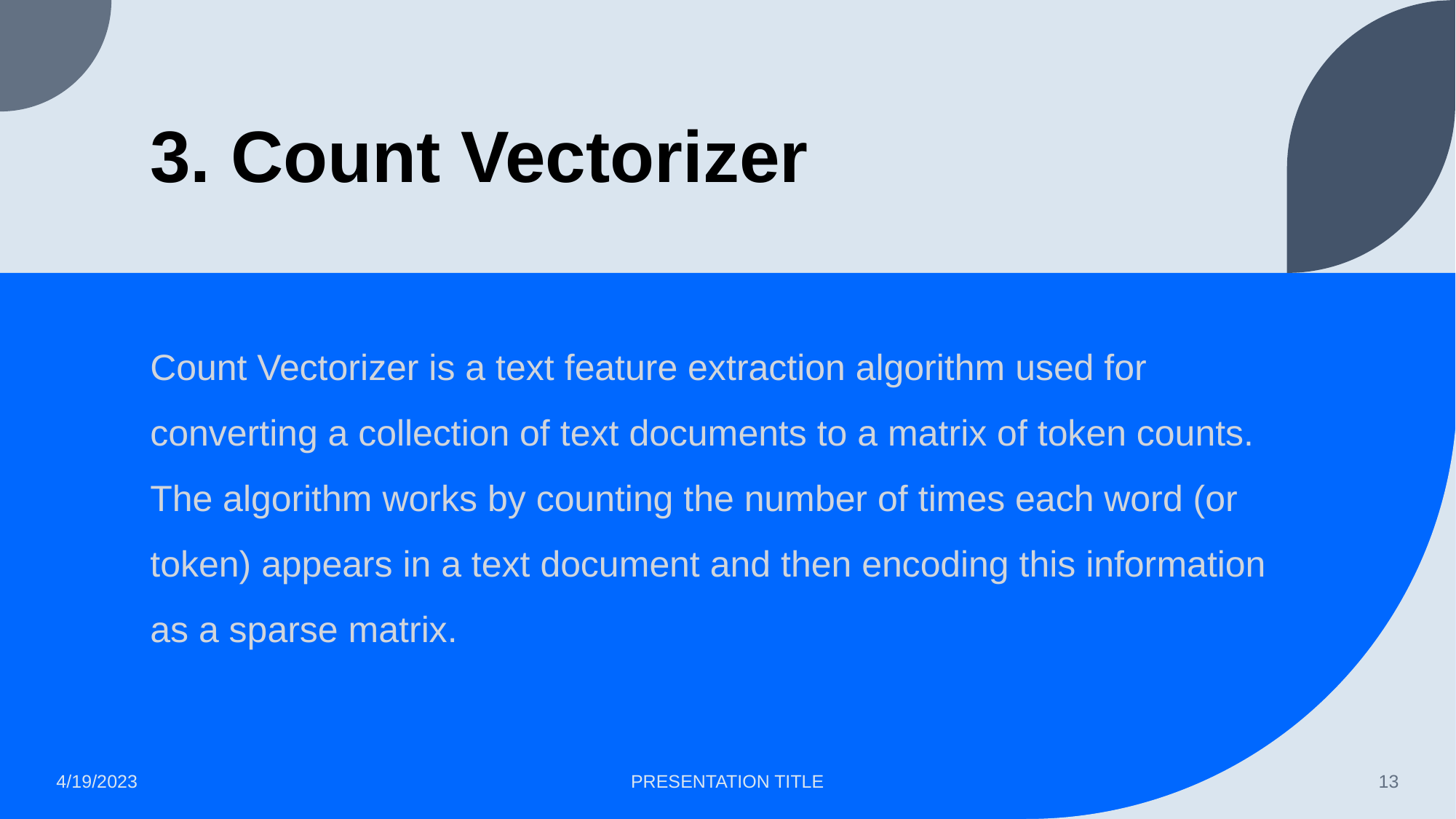

# 3. Count Vectorizer
Count Vectorizer is a text feature extraction algorithm used for converting a collection of text documents to a matrix of token counts. The algorithm works by counting the number of times each word (or token) appears in a text document and then encoding this information as a sparse matrix.
4/19/2023
PRESENTATION TITLE
13